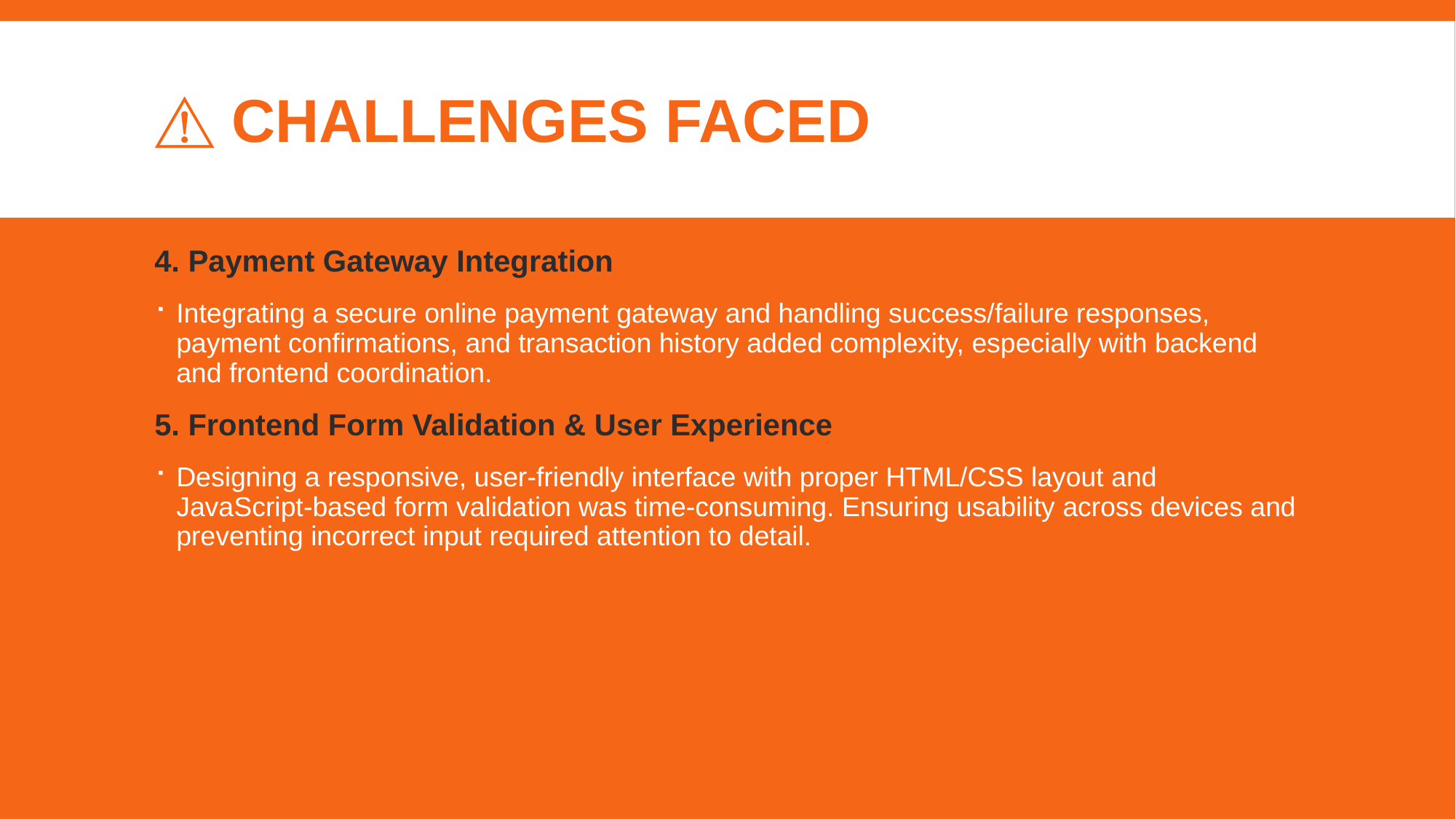

# ⚠️ Challenges Faced
4. Payment Gateway Integration
Integrating a secure online payment gateway and handling success/failure responses, payment confirmations, and transaction history added complexity, especially with backend and frontend coordination.
5. Frontend Form Validation & User Experience
Designing a responsive, user-friendly interface with proper HTML/CSS layout and JavaScript-based form validation was time-consuming. Ensuring usability across devices and preventing incorrect input required attention to detail.